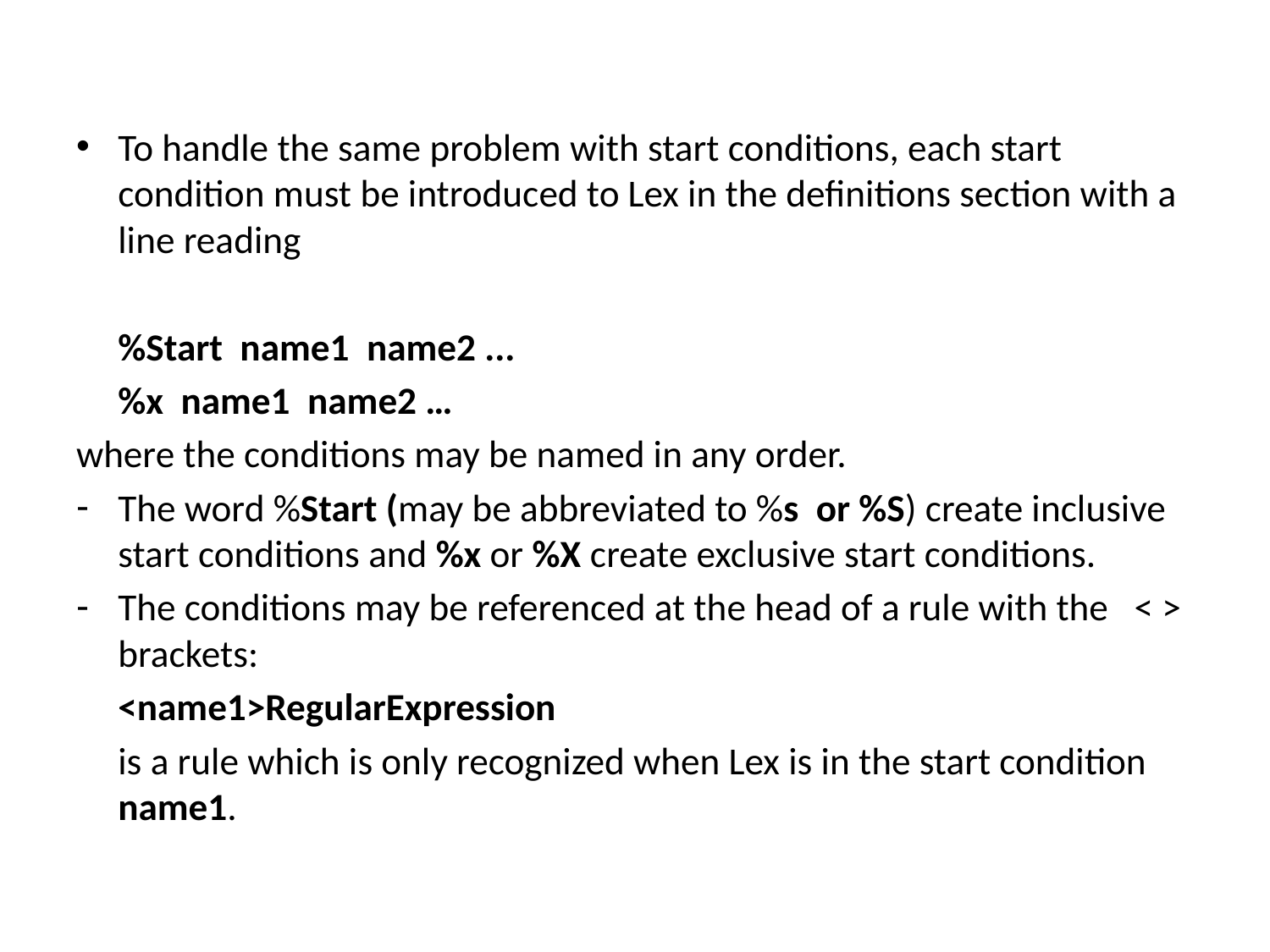

To handle the same problem with start conditions, each start condition must be introduced to Lex in the deﬁnitions section with a line reading

		%Start  name1  name2 ...
		%x  name1  name2 …
where the conditions may be named in any order.
The word %Start (may be abbreviated to %s  or %S) create inclusive start conditions and %x or %X create exclusive start conditions.
The conditions may be referenced at the head of a rule with the   < > brackets:
		<name1>RegularExpression
	is a rule which is only recognized when Lex is in the start condition name1.